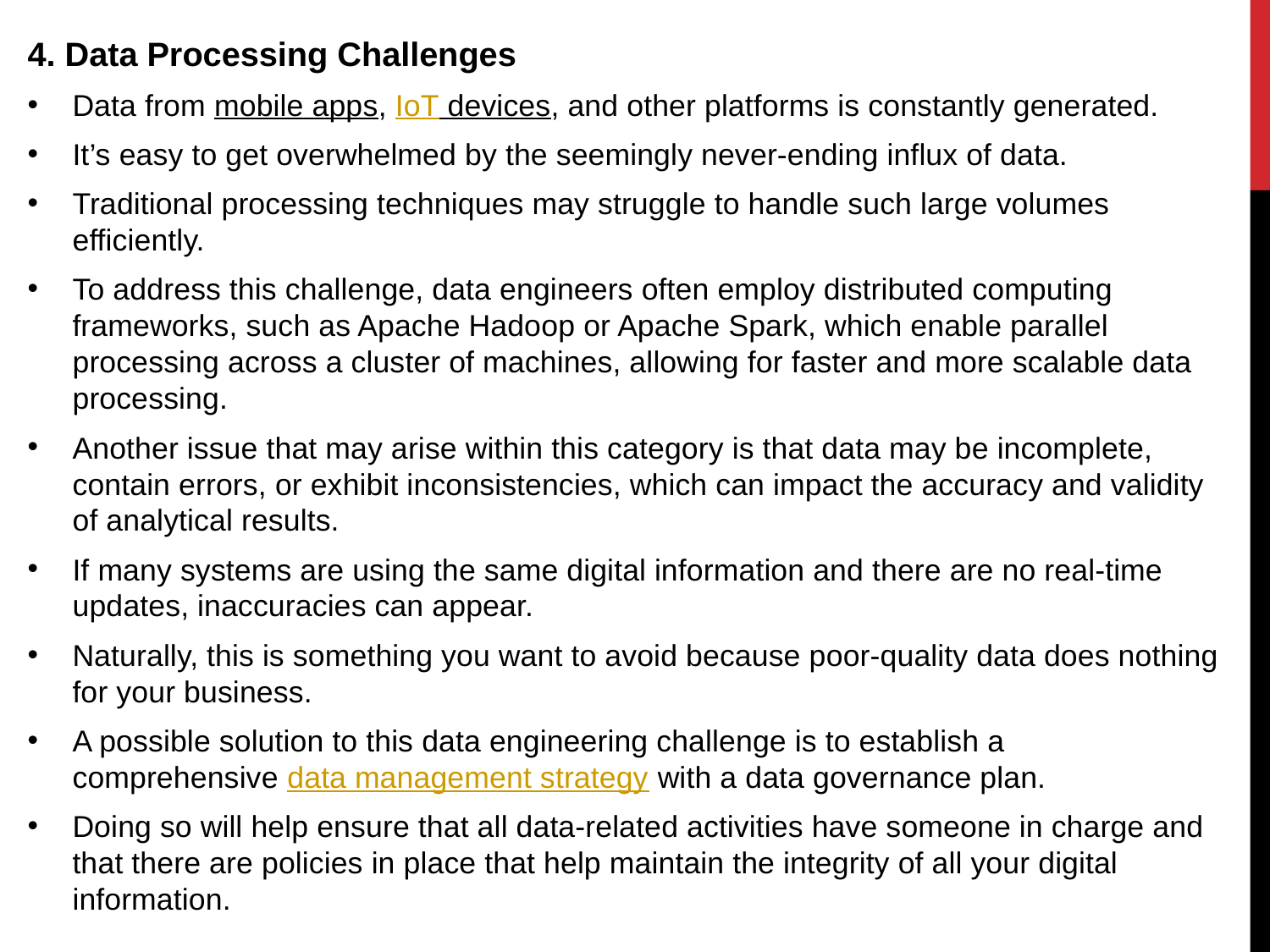

4. Data Processing Challenges
Data from mobile apps, IoT devices, and other platforms is constantly generated.
It’s easy to get overwhelmed by the seemingly never-ending influx of data.
Traditional processing techniques may struggle to handle such large volumes efficiently.
To address this challenge, data engineers often employ distributed computing frameworks, such as Apache Hadoop or Apache Spark, which enable parallel processing across a cluster of machines, allowing for faster and more scalable data processing.
Another issue that may arise within this category is that data may be incomplete, contain errors, or exhibit inconsistencies, which can impact the accuracy and validity of analytical results.
If many systems are using the same digital information and there are no real-time updates, inaccuracies can appear.
Naturally, this is something you want to avoid because poor-quality data does nothing for your business.
A possible solution to this data engineering challenge is to establish a comprehensive data management strategy with a data governance plan.
Doing so will help ensure that all data-related activities have someone in charge and that there are policies in place that help maintain the integrity of all your digital information.